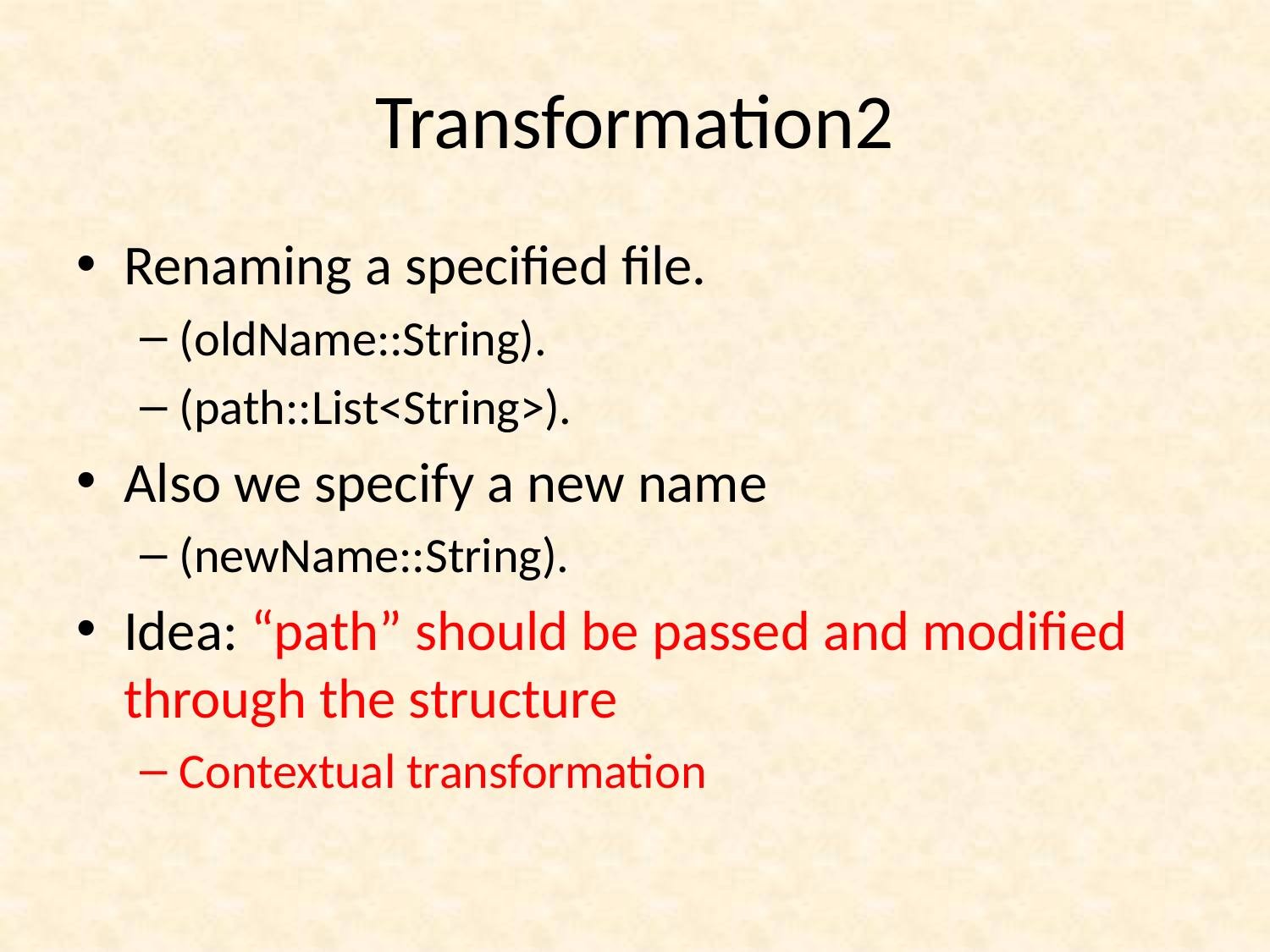

# Transformation2
Renaming a specified file.
(oldName::String).
(path::List<String>).
Also we specify a new name
(newName::String).
Idea: “path” should be passed and modified through the structure
Contextual transformation